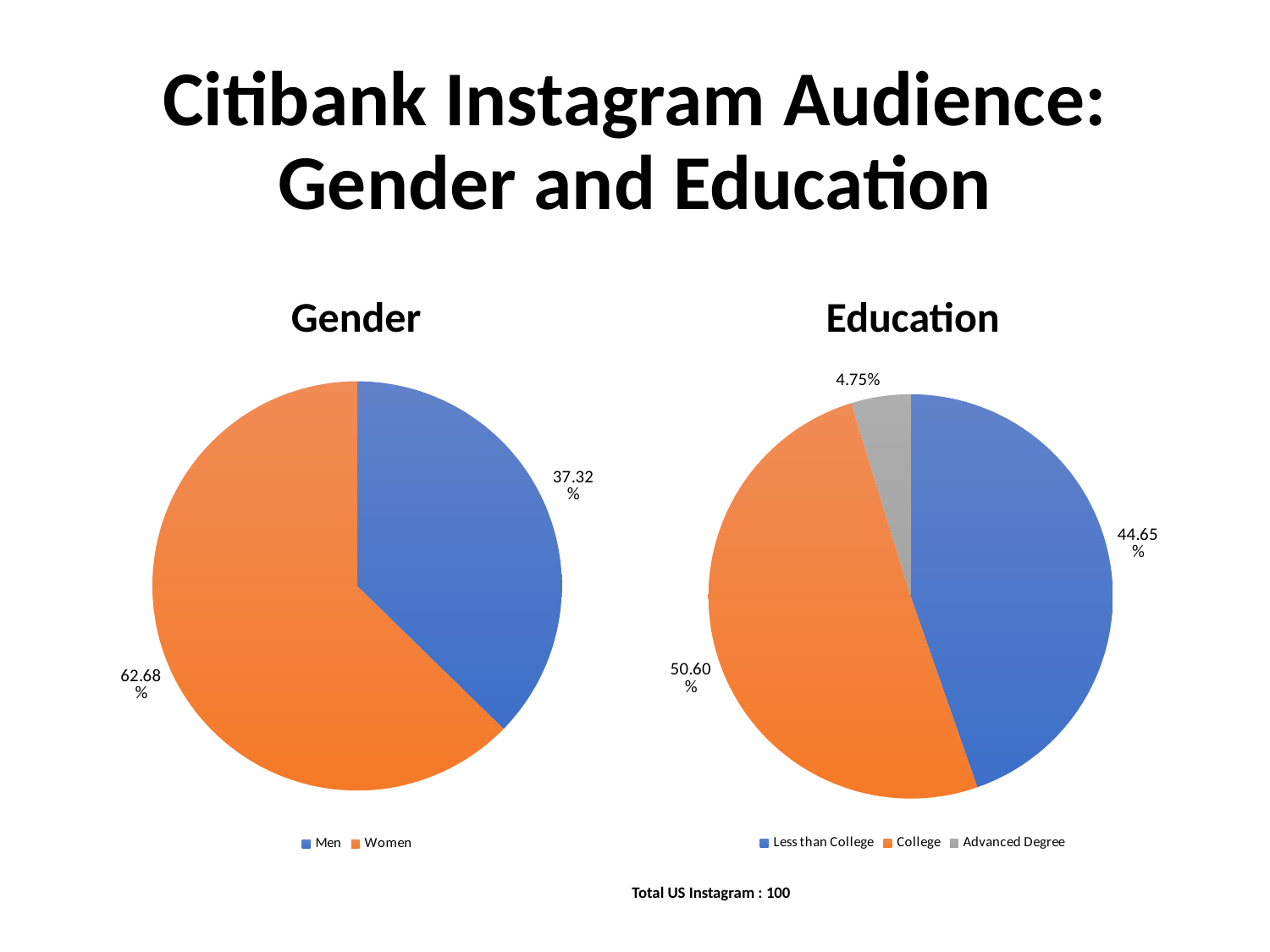

# Citibank Instagram Audience: Gender and Education
Gender
Education

### Chart

| Category | Education |
|---|---|
| Less than College | 0.4465 |
| College | 0.506 |
| Advanced Degree | 0.0475 |

### Chart

| Category | Gender |
|---|---|
| Men | 0.3732 |
| Women | 0.6268 |
Total US Instagram : 100